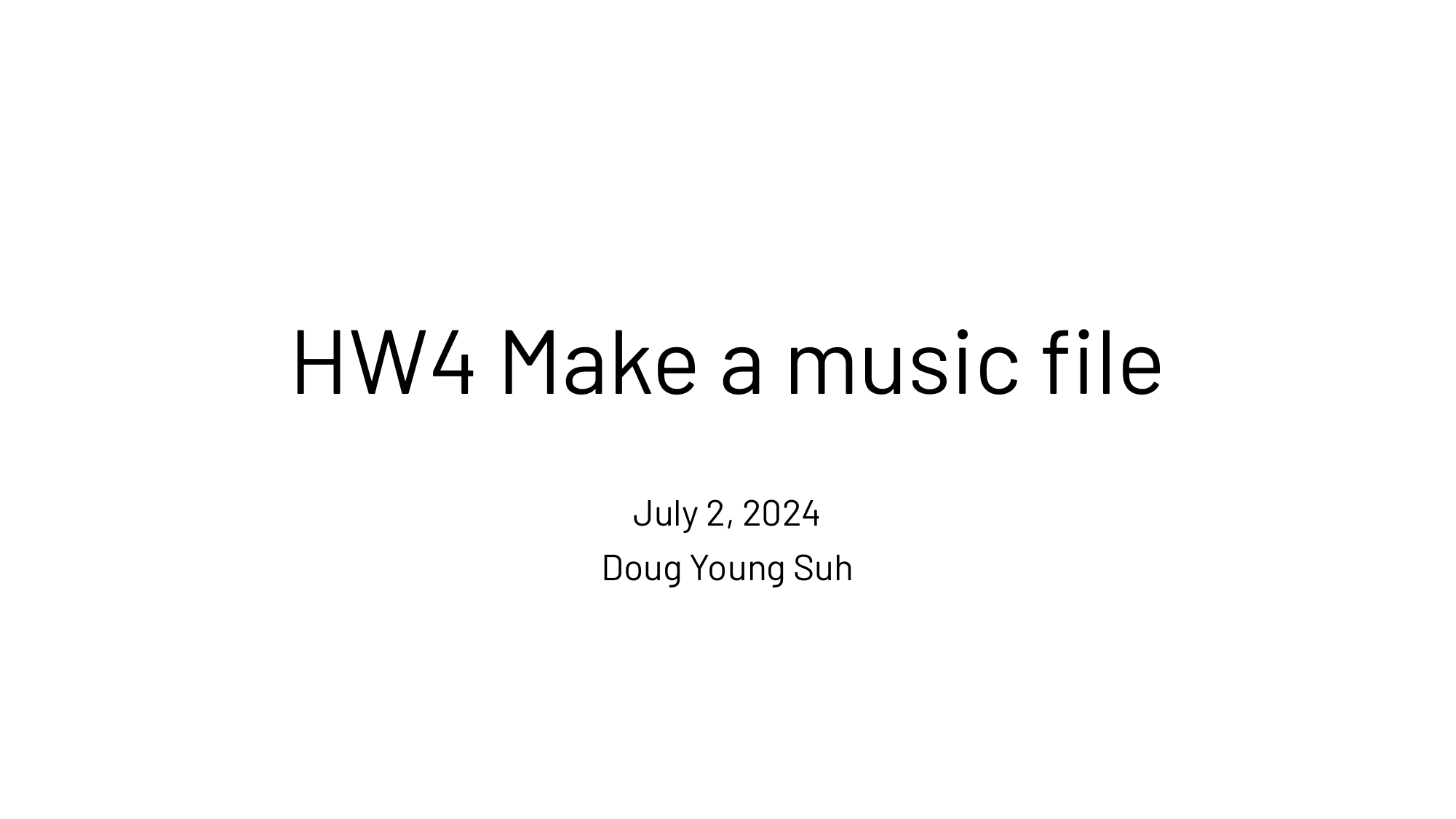

# HW4 Make a music file

July 2, 2024
Doug Young Suh